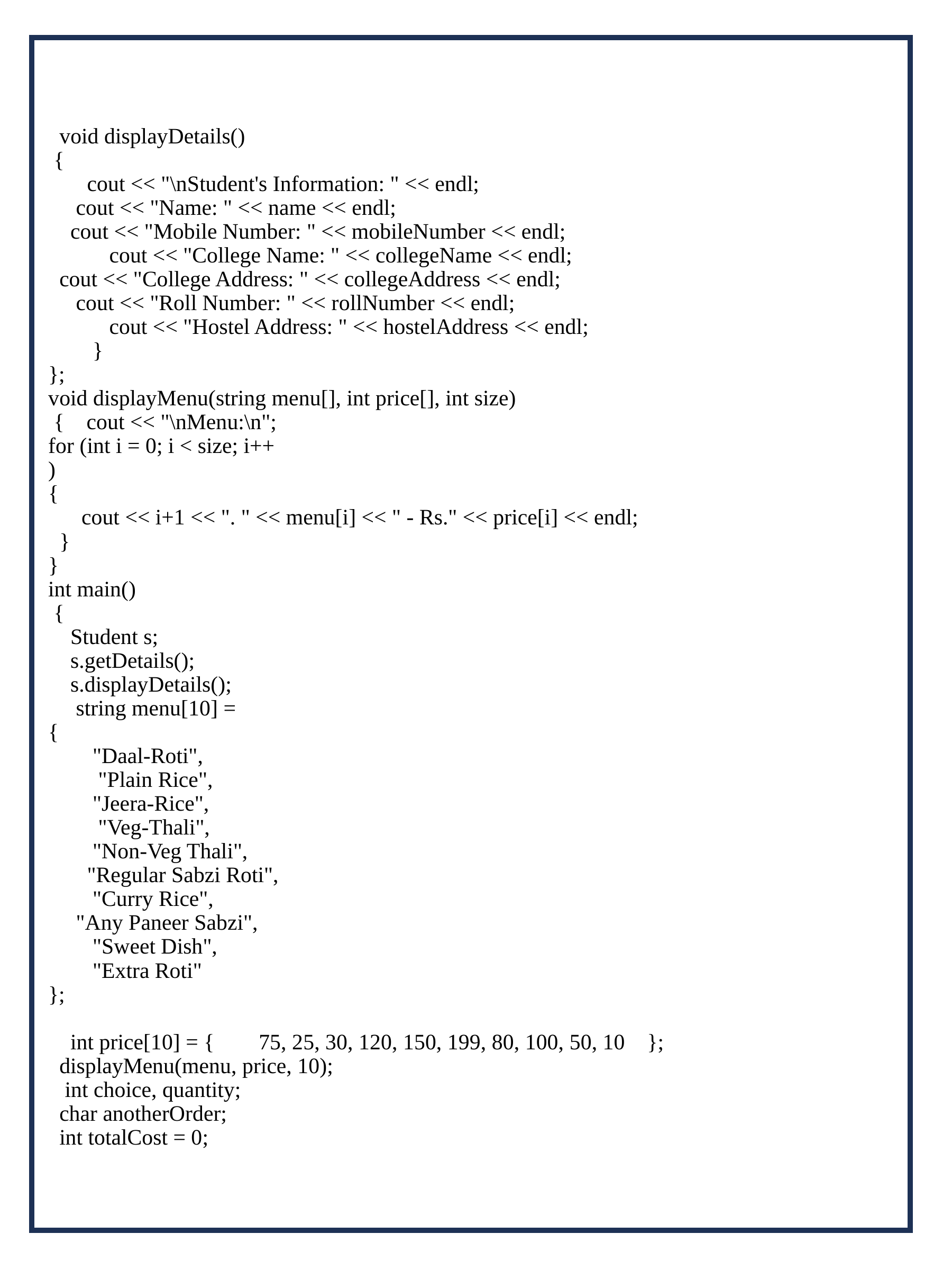

# void displayDetails() { cout << "\nStudent's Information: " << endl; cout << "Name: " << name << endl; cout << "Mobile Number: " << mobileNumber << endl; cout << "College Name: " << collegeName << endl; cout << "College Address: " << collegeAddress << endl; cout << "Roll Number: " << rollNumber << endl; cout << "Hostel Address: " << hostelAddress << endl; } }; void displayMenu(string menu[], int price[], int size) {    cout << "\nMenu:\n"; for (int i = 0; i < size; i++ ) { cout << i+1 << ". " << menu[i] << " - Rs." << price[i] << endl; } } int main() { Student s; s.getDetails(); s.displayDetails(); string menu[10] = { "Daal-Roti", "Plain Rice", "Jeera-Rice", "Veg-Thali", "Non-Veg Thali", "Regular Sabzi Roti", "Curry Rice", "Any Paneer Sabzi", "Sweet Dish", "Extra Roti" }; int price[10] = {        75, 25, 30, 120, 150, 199, 80, 100, 50, 10    }; displayMenu(menu, price, 10); int choice, quantity; char anotherOrder; int totalCost = 0;